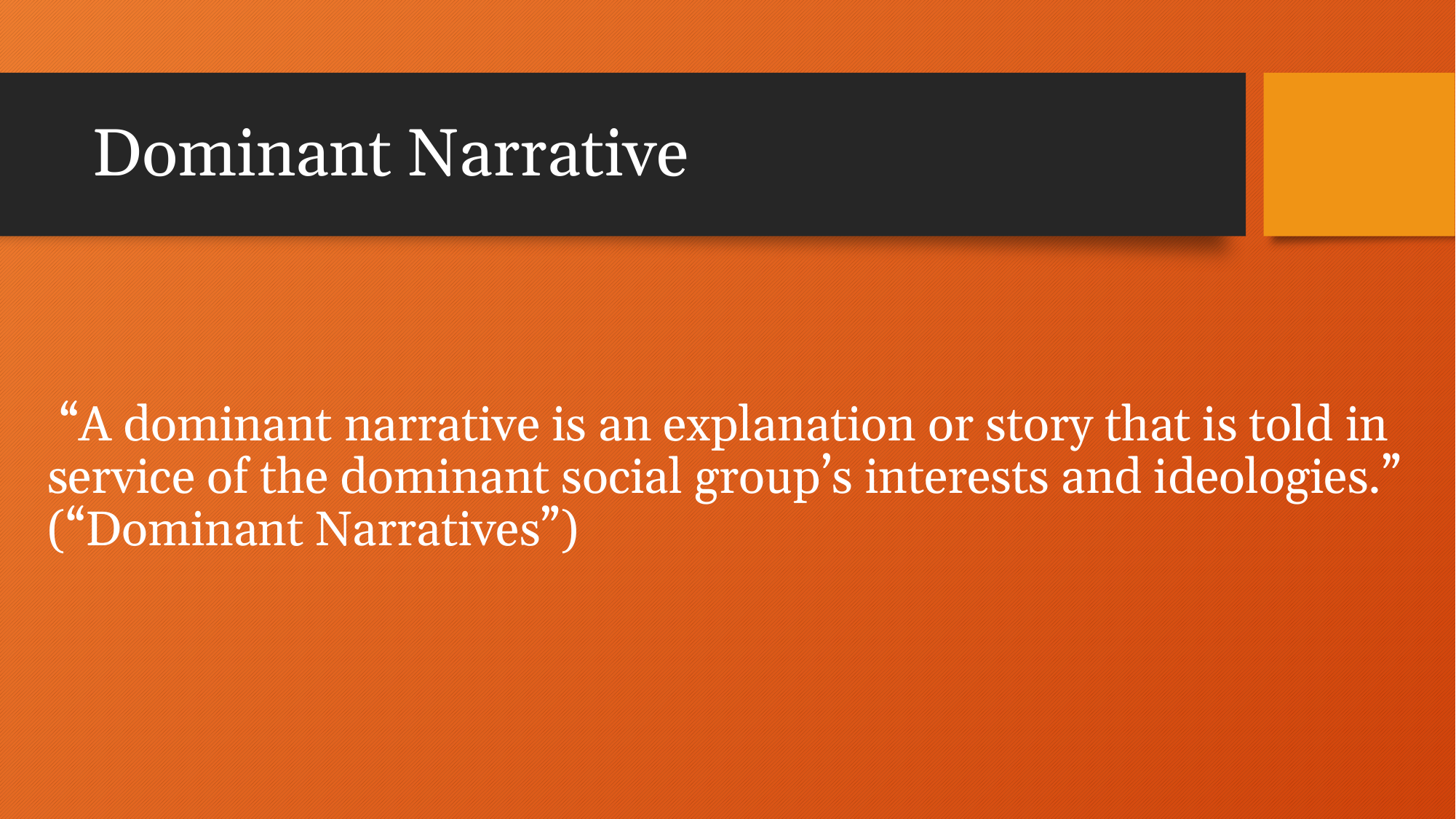

# Dominant Narrative
 “A dominant narrative is an explanation or story that is told in service of the dominant social group’s interests and ideologies.” (“Dominant Narratives”)